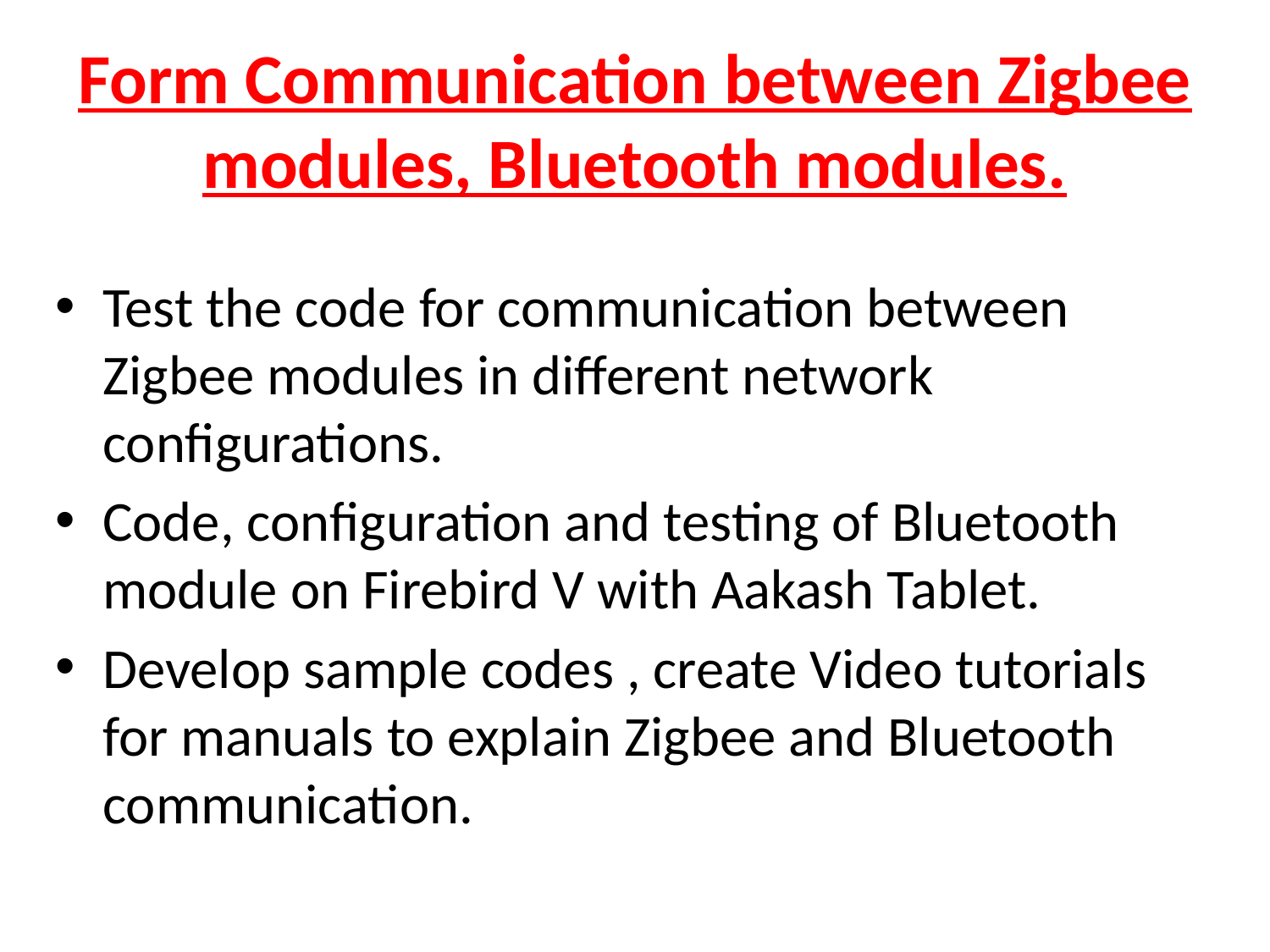

# Form Communication between Zigbee modules, Bluetooth modules.
Test the code for communication between Zigbee modules in different network configurations.
Code, configuration and testing of Bluetooth module on Firebird V with Aakash Tablet.
Develop sample codes , create Video tutorials for manuals to explain Zigbee and Bluetooth communication.